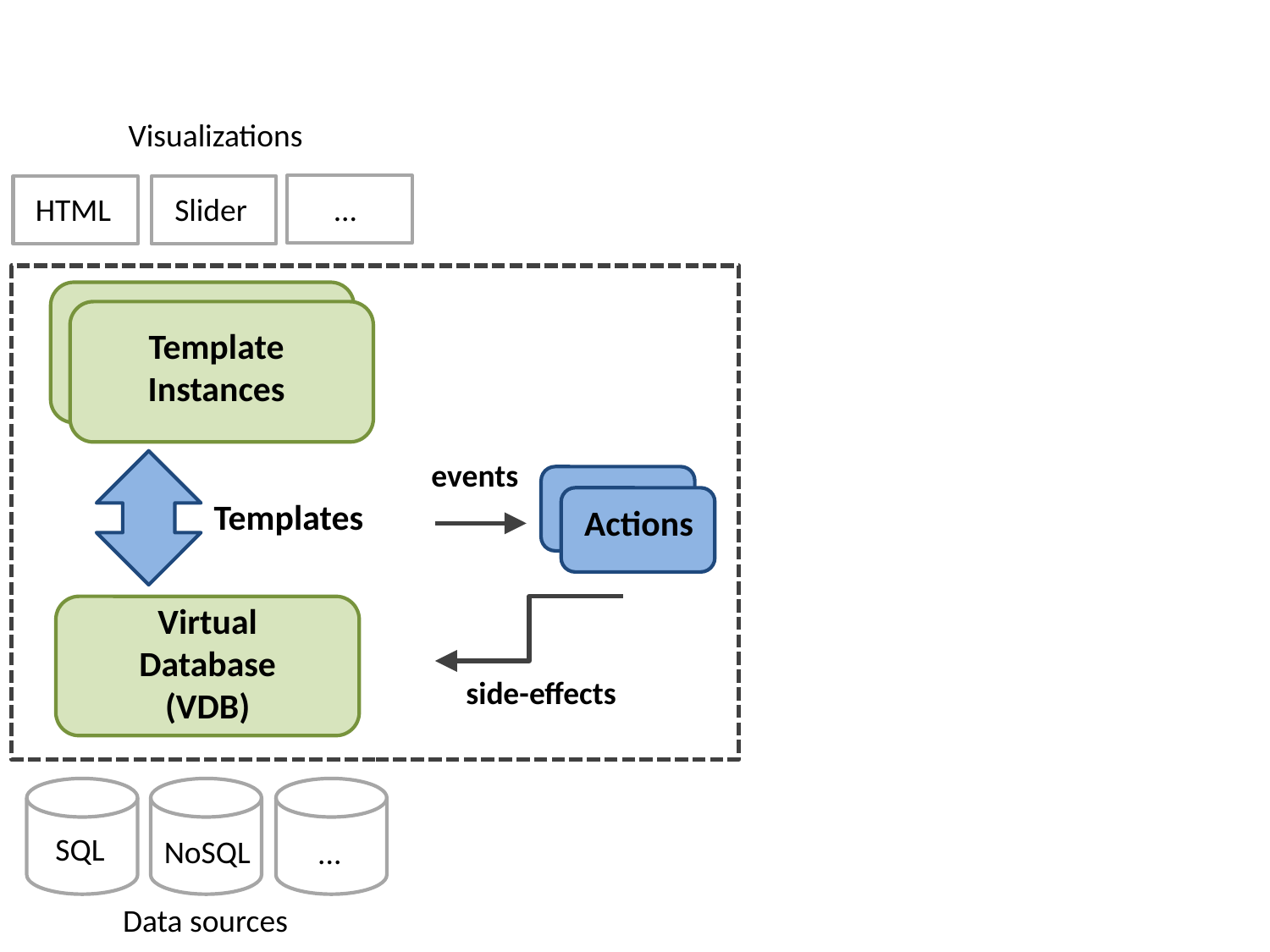

Visualizations

HTML
Slider
...

Template
Instances
events

Templates
Actions
Virtual
Database
(VDB)

side-effects

SQL
NoSQL
...
Data sources